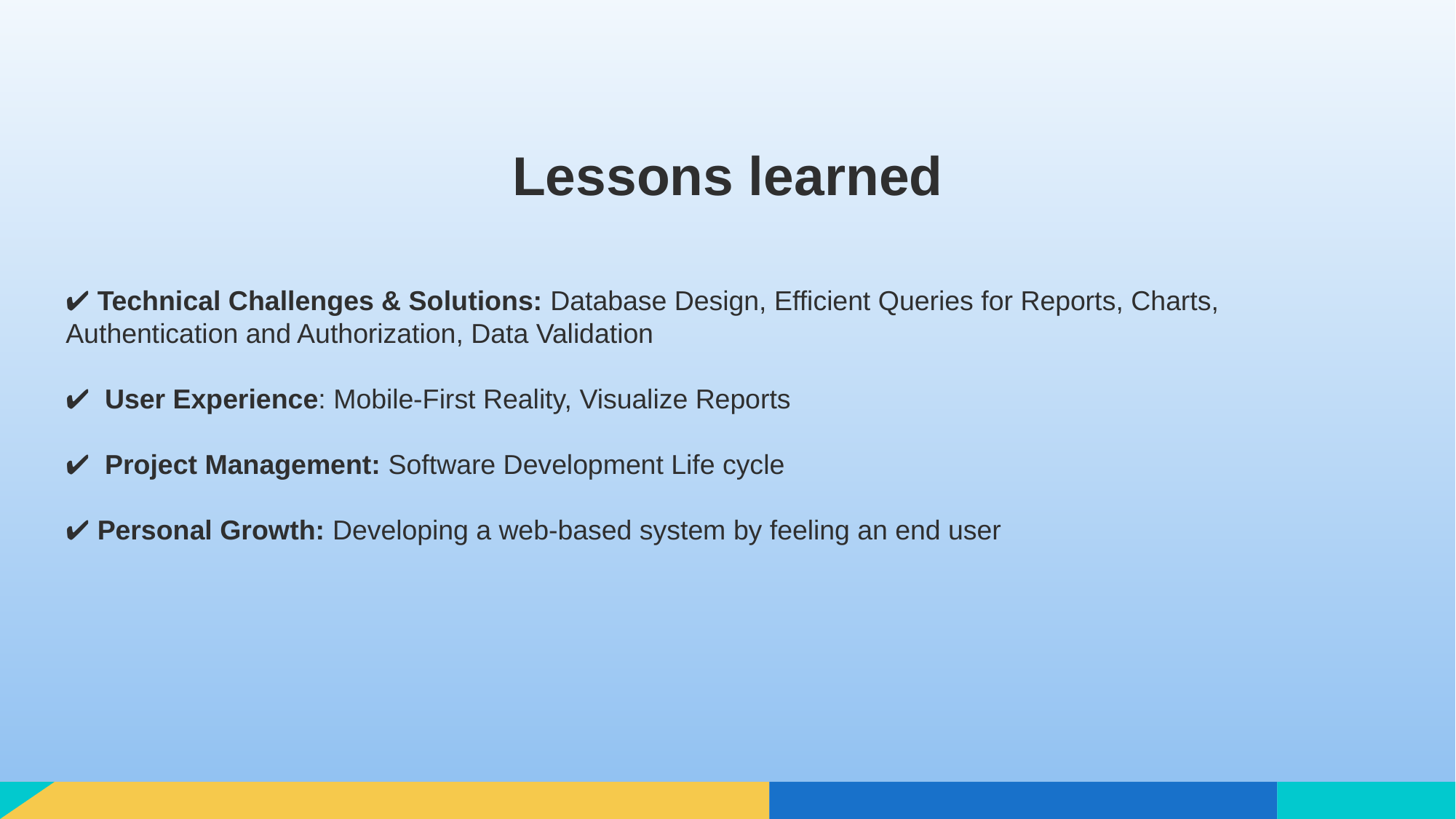

# Lessons learned
✔ Technical Challenges & Solutions: Database Design, Efficient Queries for Reports, Charts,  Authentication and Authorization, Data Validation

✔  User Experience: Mobile-First Reality, Visualize Reports

✔  Project Management: Software Development Life cycle

✔ Personal Growth: Developing a web-based system by feeling an end user